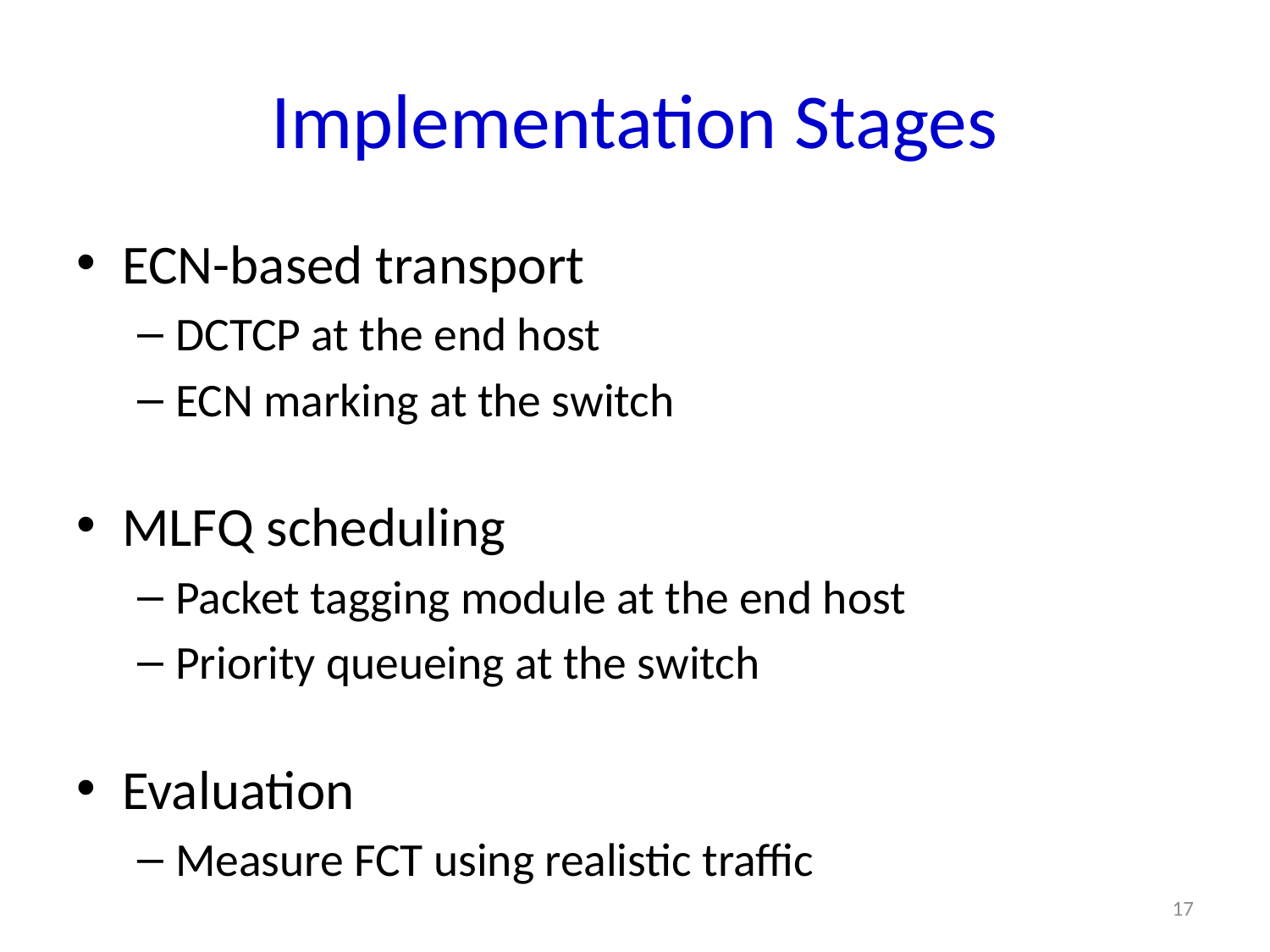

# Implementation Stages
ECN-based transport
DCTCP at the end host
ECN marking at the switch

MLFQ scheduling
Packet tagging module at the end host
Priority queueing at the switch

Evaluation
Measure FCT using realistic traffic
17